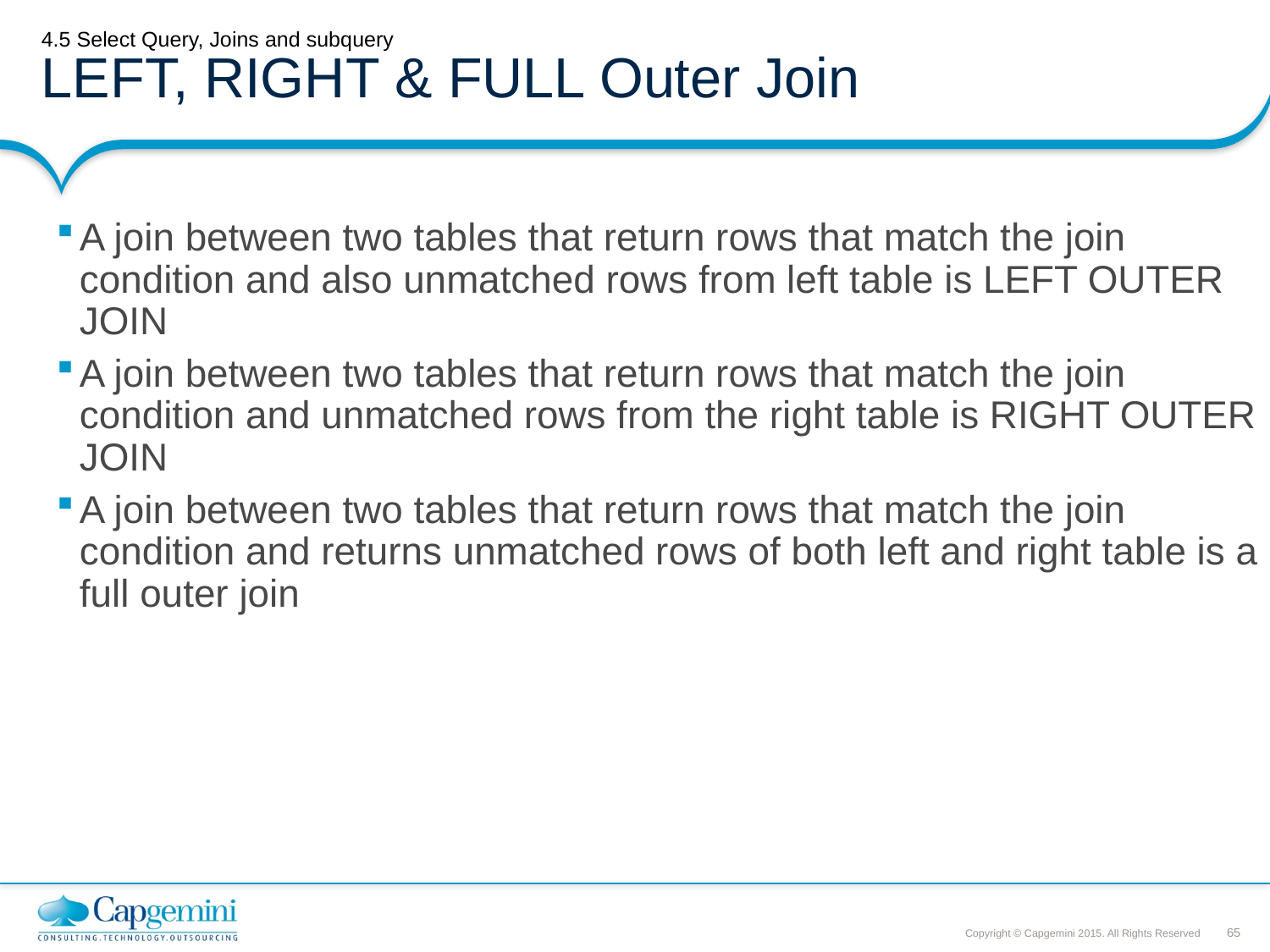

# 4.5 Select Query, Joins and subquery LEFT, RIGHT & FULL Outer Join
A join between two tables that return rows that match the join condition and also unmatched rows from left table is LEFT OUTER JOIN
A join between two tables that return rows that match the join condition and unmatched rows from the right table is RIGHT OUTER JOIN
A join between two tables that return rows that match the join condition and returns unmatched rows of both left and right table is a full outer join